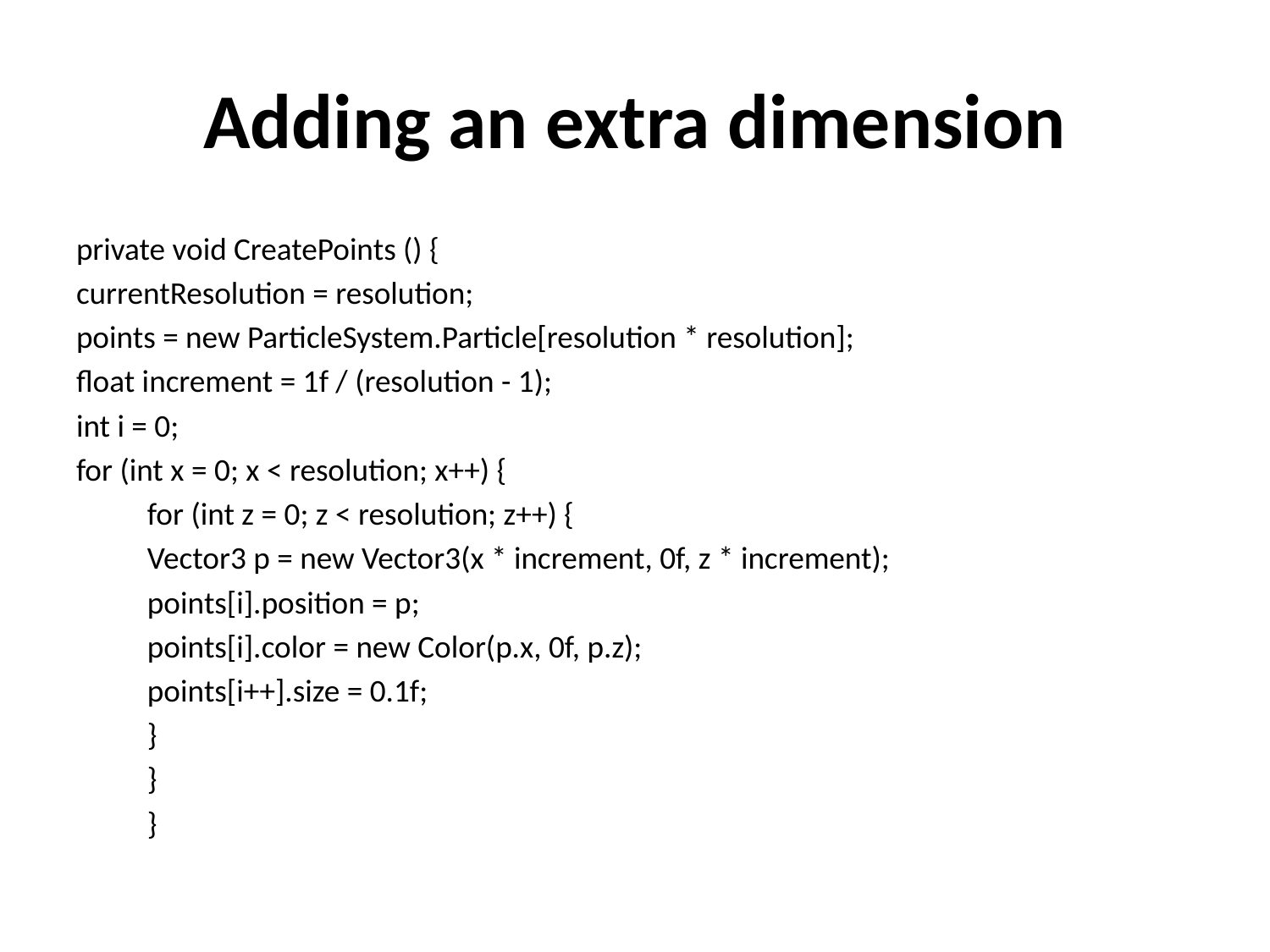

# Adding an extra dimension
private void CreatePoints () {
currentResolution = resolution;
points = new ParticleSystem.Particle[resolution * resolution];
float increment = 1f / (resolution - 1);
int i = 0;
for (int x = 0; x < resolution; x++) {
	for (int z = 0; z < resolution; z++) {
		Vector3 p = new Vector3(x * increment, 0f, z * increment);
				points[i].position = p;
				points[i].color = new Color(p.x, 0f, p.z);
				points[i++].size = 0.1f;
			}
		}
	}